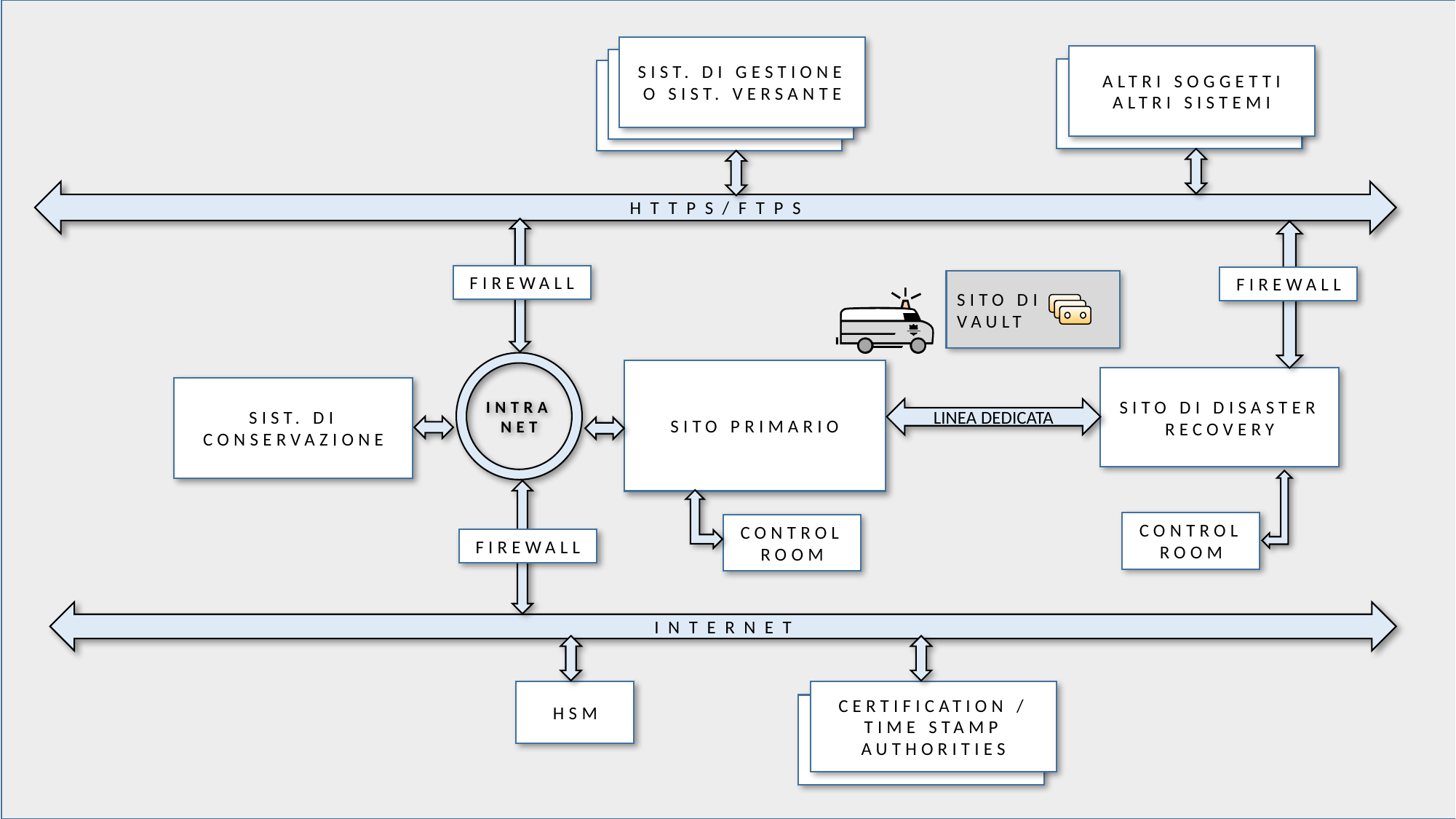

INTR
SIST. DI GESTIONE O SIST. VERSANTE
ALTRI SOGGETTI
ALTRI SISTEMI

HTTPS/FTPS
FIREWALL
FIREWALL
SITO DI
VAULT

INTRA
NET
SITO PRIMARIO
SITO DI DISASTER RECOVERY
SIST. DI CONSERVAZIONE
LINEA DEDICATA

CONTROL ROOM
CONTROL ROOM
FIREWALL

INTERNET

HSM
CERTIFICATION / TIME STAMP AUTHORITIES